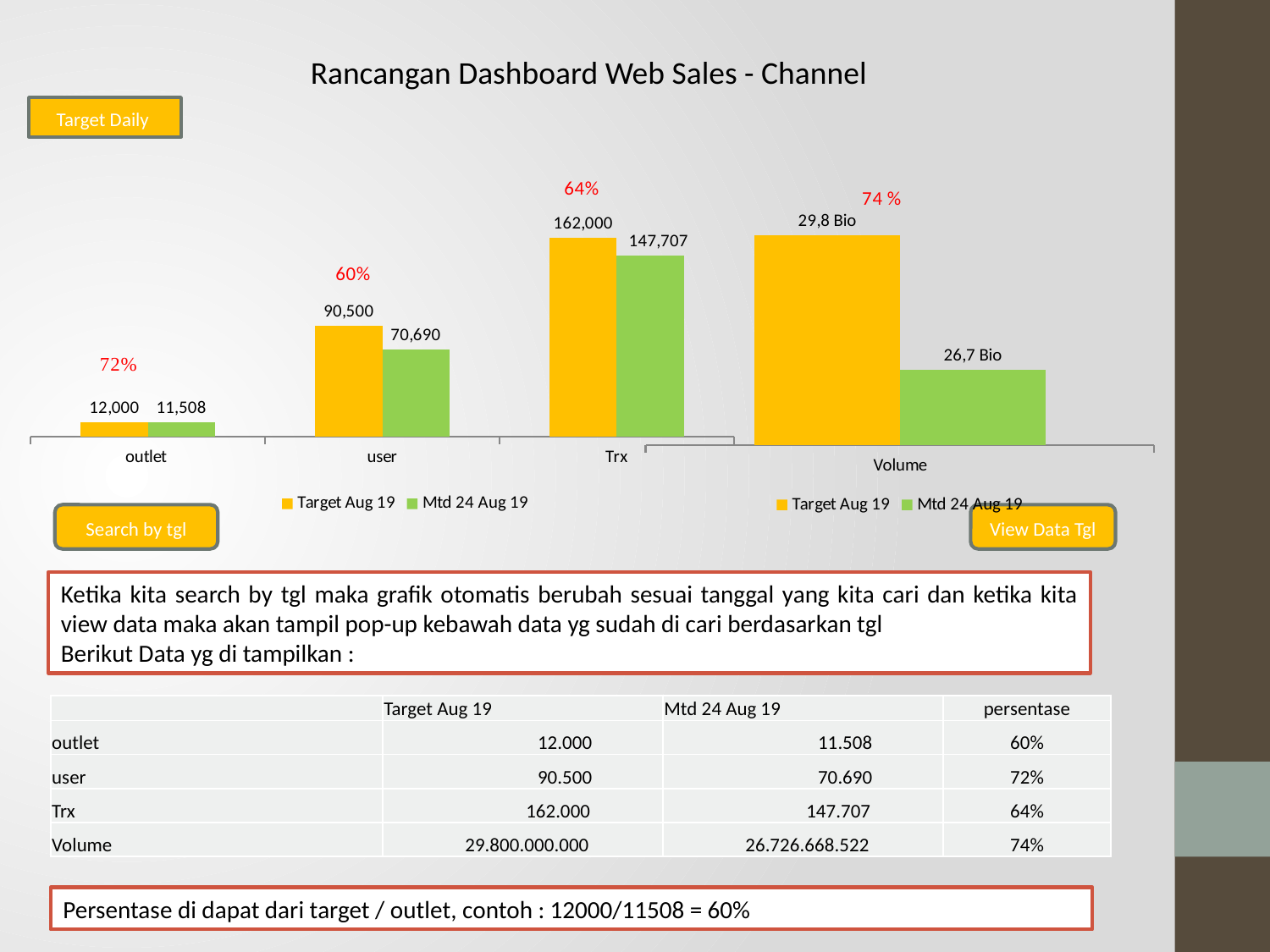

Rancangan Dashboard Web Sales - Channel
Target Daily

### Chart

| Category | Target Aug 19 | Mtd 24 Aug 19 |
|---|---|---|
| outlet  | 12000.0 | 11508.0 |
| user | 90500.0 | 70690.0 |
| Trx | 162000.0 | 147707.0 |

### Chart

| Category | Target Aug 19 | Mtd 24 Aug 19 |
|---|---|---|
| Volume | 29800000000.0 | 26726668522.0 |
Search by tgl
View Data Tgl
Ketika kita search by tgl maka grafik otomatis berubah sesuai tanggal yang kita cari dan ketika kita view data maka akan tampil pop-up kebawah data yg sudah di cari berdasarkan tgl
Berikut Data yg di tampilkan :
|  | Target Aug 19 | Mtd 24 Aug 19 | persentase |
| --- | --- | --- | --- |
| outlet | 12.000 | 11.508 | 60% |
| user | 90.500 | 70.690 | 72% |
| Trx | 162.000 | 147.707 | 64% |
| Volume | 29.800.000.000 | 26.726.668.522 | 74% |
Persentase di dapat dari target / outlet, contoh : 12000/11508 = 60%